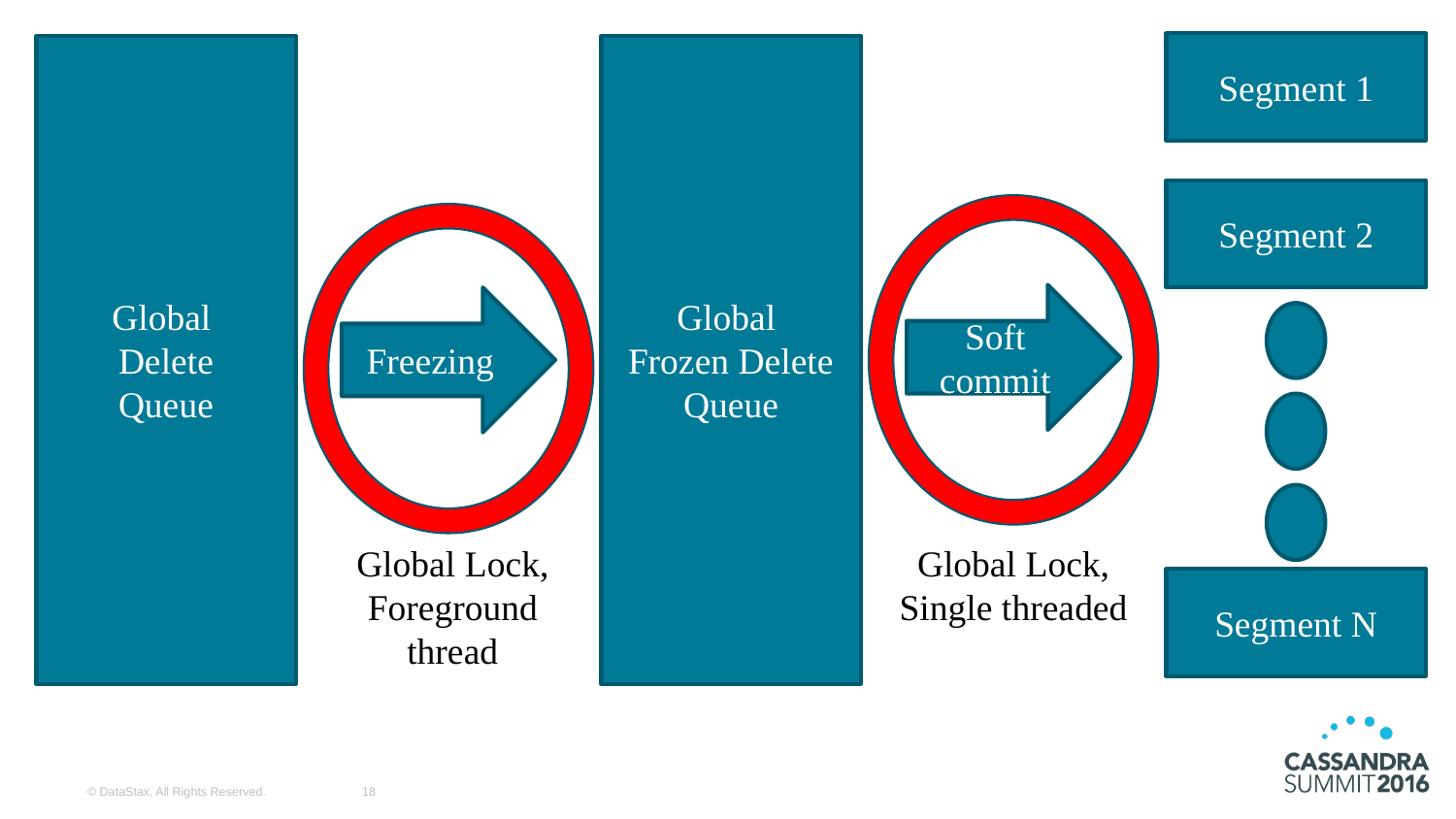

Segment 1
Global
Delete
Queue
Global
Frozen Delete
Queue
Segment 2

Soft commit
Freezing

Global Lock,
Foreground thread
Global Lock,
Single threaded
Segment N
© DataStax, All Rights Reserved.
18